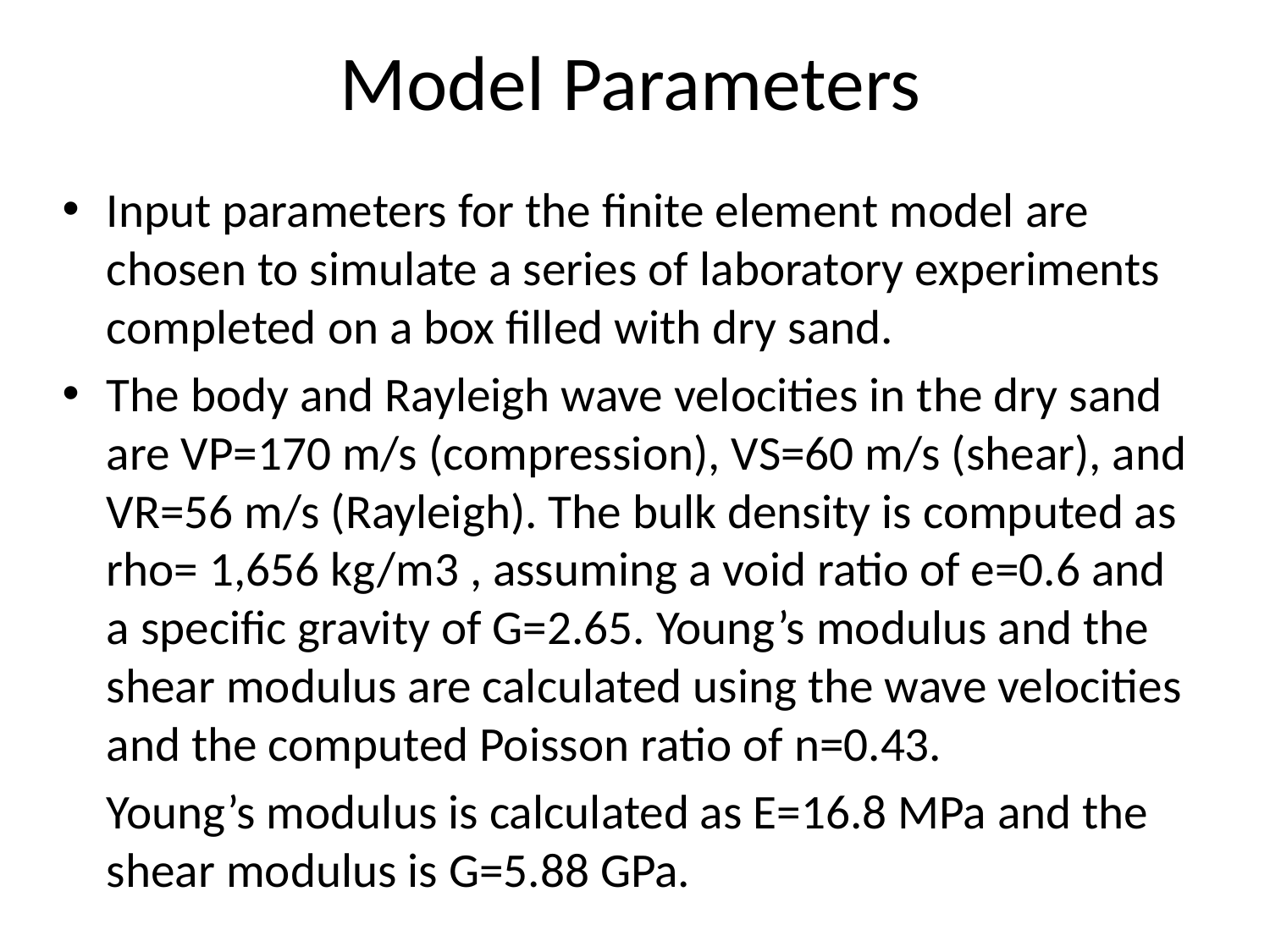

# Model Parameters
Input parameters for the finite element model are chosen to simulate a series of laboratory experiments completed on a box filled with dry sand.
The body and Rayleigh wave velocities in the dry sand are VP=170 m/s (compression), VS=60 m/s (shear), and VR=56 m/s (Rayleigh). The bulk density is computed as rho= 1,656 kg/m3 , assuming a void ratio of e=0.6 and a specific gravity of G=2.65. Young’s modulus and the shear modulus are calculated using the wave velocities and the computed Poisson ratio of n=0.43.
 	Young’s modulus is calculated as E=16.8 MPa and the shear modulus is G=5.88 GPa.